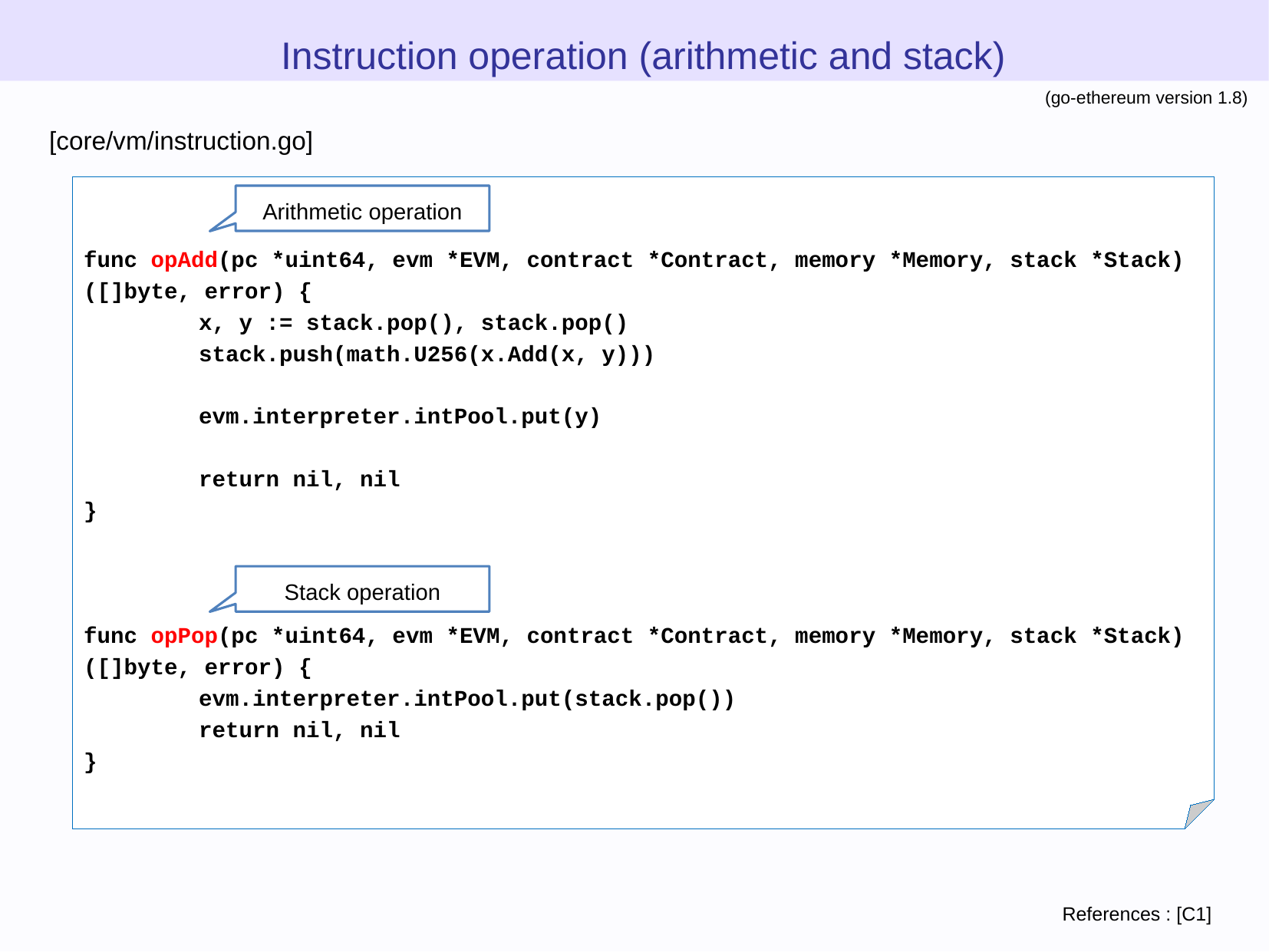

Instruction operation (arithmetic and stack)
(go-ethereum version 1.8)
[core/vm/instruction.go]

func opAdd(pc *uint64, evm *EVM, contract *Contract, memory *Memory, stack *Stack) ([]byte, error) {
	x, y := stack.pop(), stack.pop()
	stack.push(math.U256(x.Add(x, y)))

	evm.interpreter.intPool.put(y)

	return nil, nil
}

func opPop(pc *uint64, evm *EVM, contract *Contract, memory *Memory, stack *Stack) ([]byte, error) {
	evm.interpreter.intPool.put(stack.pop())
	return nil, nil
}

Arithmetic operation
Stack operation
References : [C1]